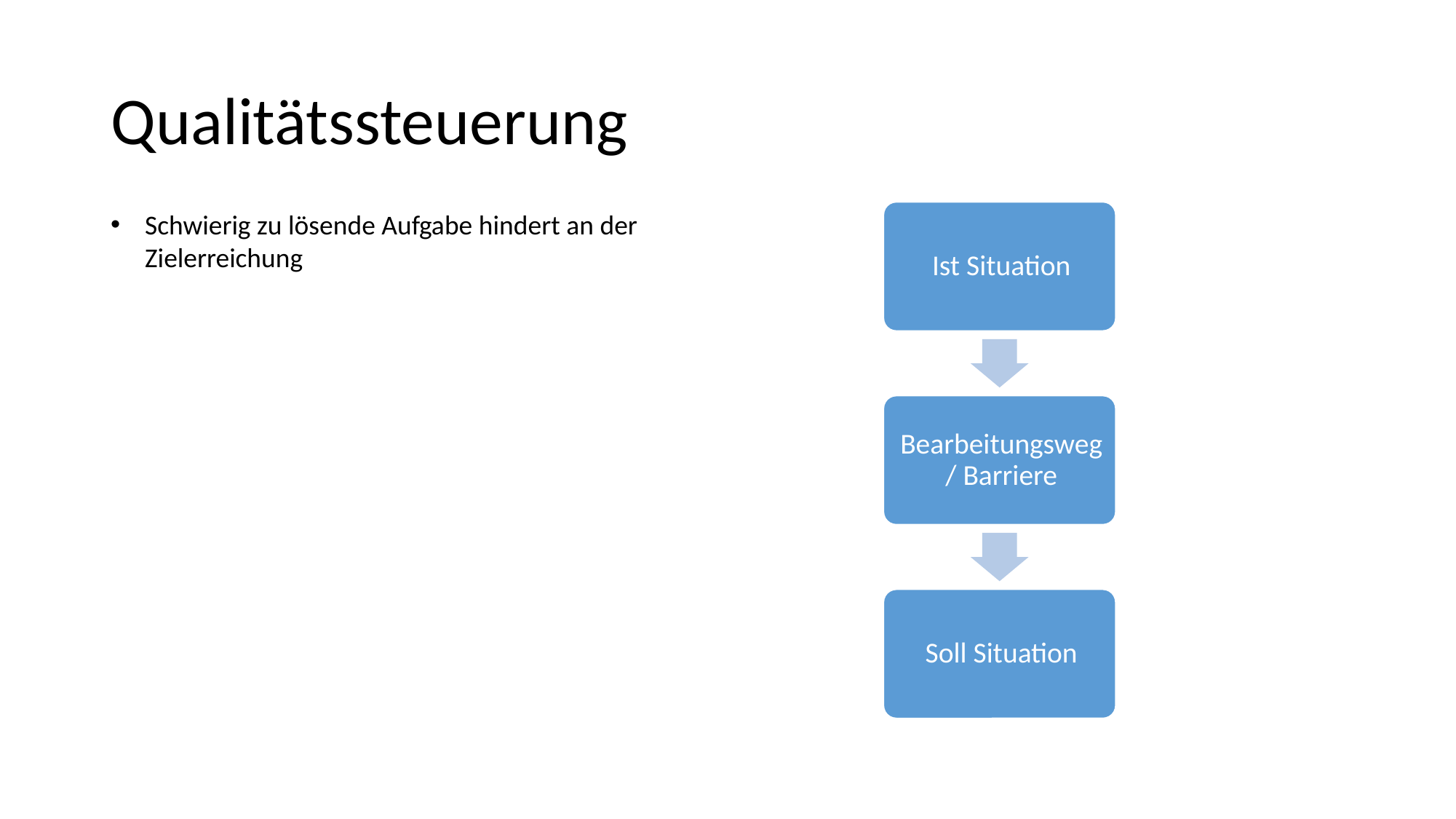

# Qualitätssteuerung
Schwierig zu lösende Aufgabe hindert an der Zielerreichung
Ist Situation

Bearbeitungsweg / Barriere

Soll Situation